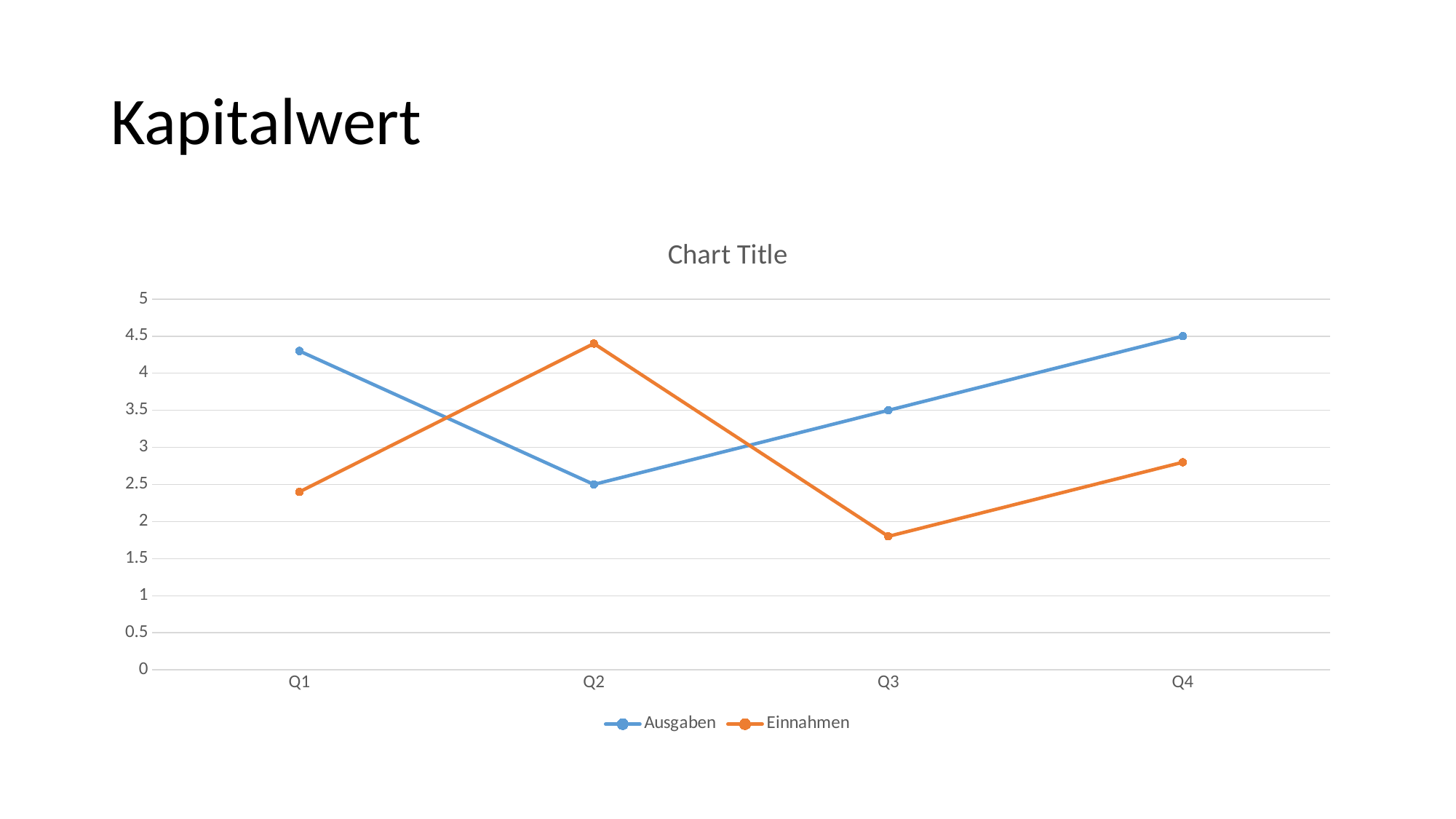

# Kapitalwert

### Chart:

| Category | Ausgaben | Einnahmen |
|---|---|---|
| Q1 | 4.3 | 2.4 |
| Q2 | 2.5 | 4.4 |
| Q3 | 3.5 | 1.8 |
| Q4 | 4.5 | 2.8 |